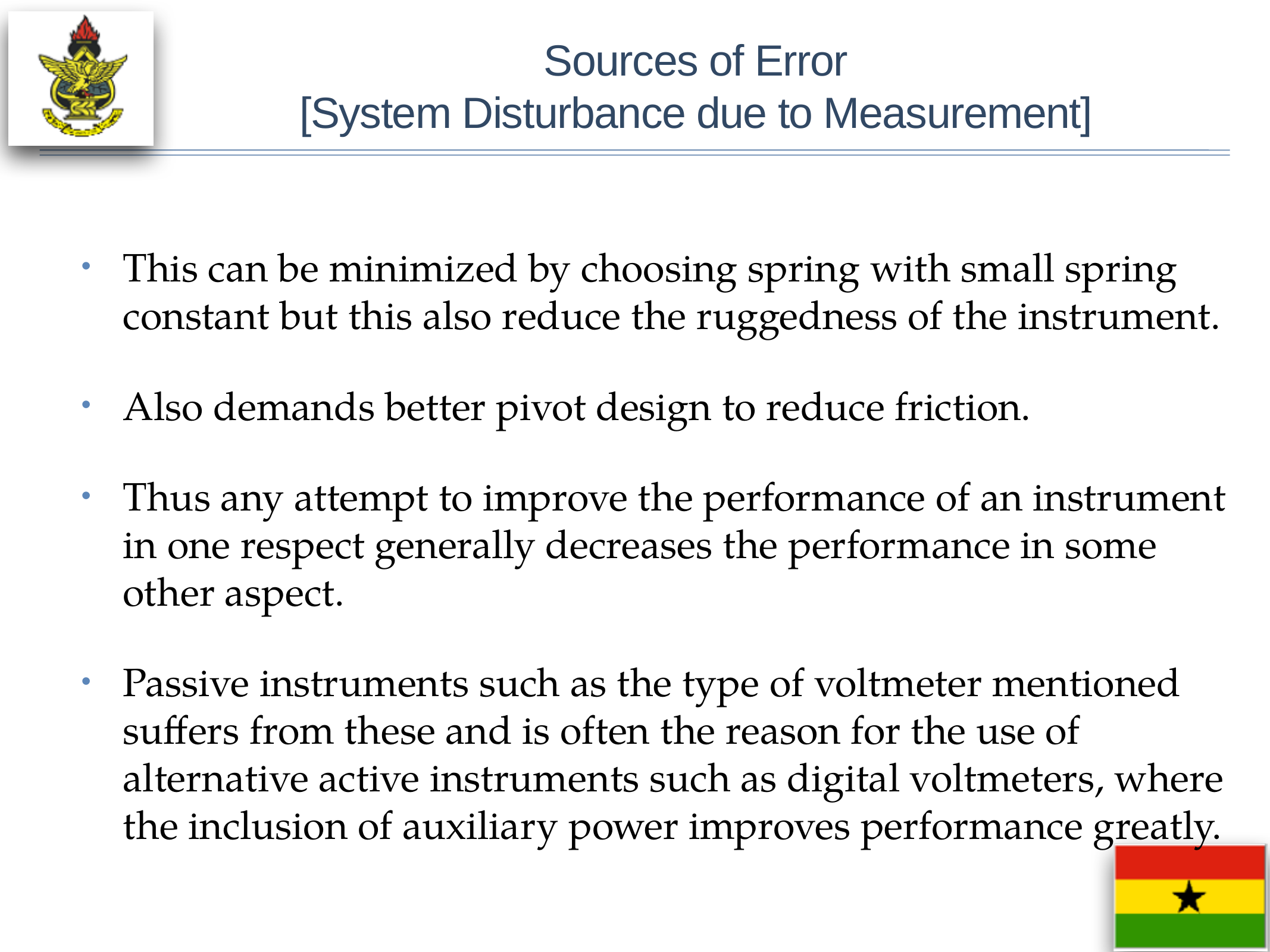

# Sources of Error [System Disturbance due to Measurement]
This can be minimized by choosing spring with small spring constant but this also reduce the ruggedness of the instrument.
Also demands better pivot design to reduce friction.
Thus any attempt to improve the performance of an instrument in one respect generally decreases the performance in some other aspect.
Passive instruments such as the type of voltmeter mentioned suffers from these and is often the reason for the use of alternative active instruments such as digital voltmeters, where the inclusion of auxiliary power improves performance greatly.